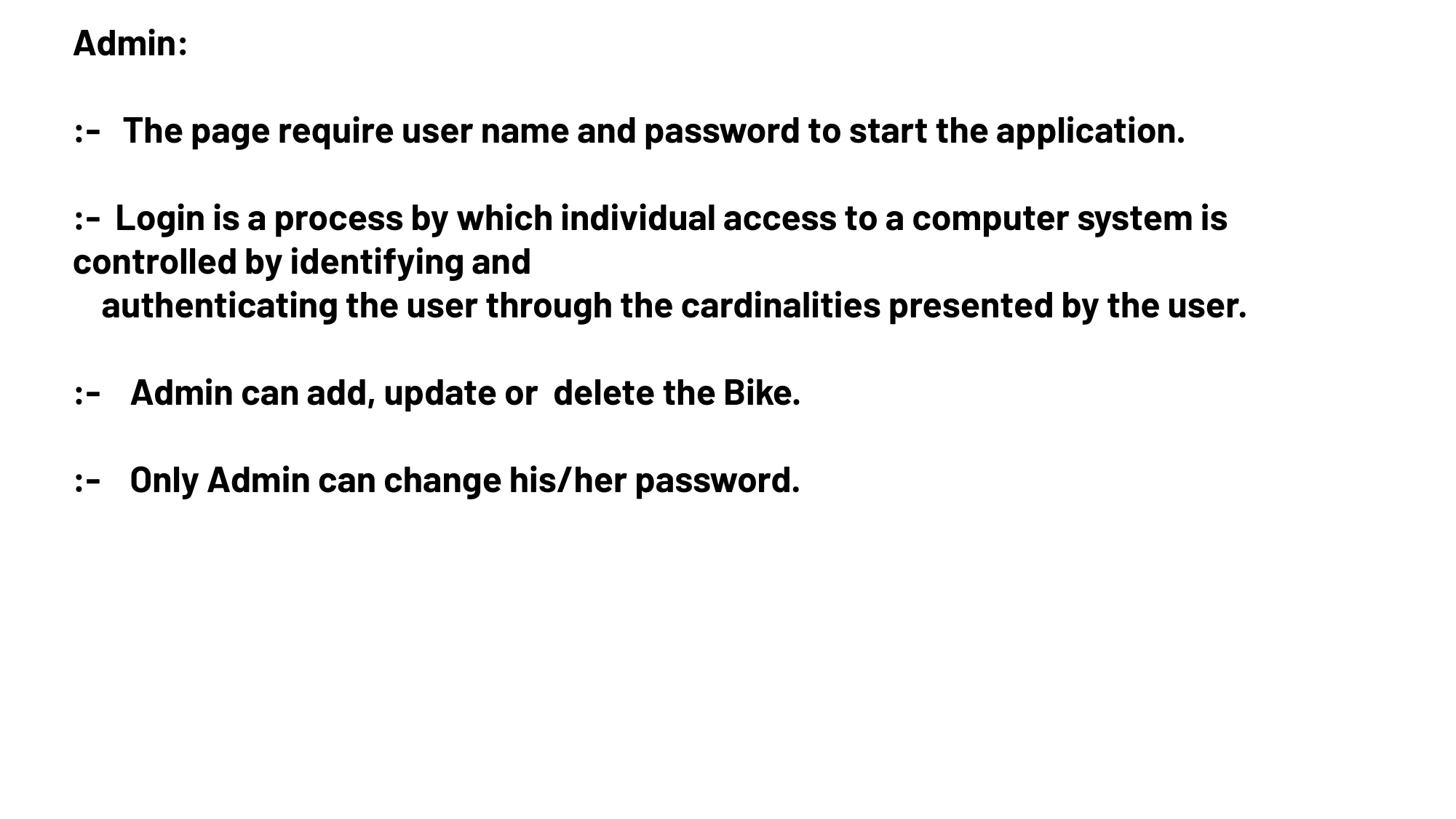

Admin:

:-   The page require user name and password to start the application.

:-  Login is a process by which individual access to a computer system is controlled by identifying and
    authenticating the user through the cardinalities presented by the user.

:-    Admin can add, update or  delete the Bike.

:-    Only Admin can change his/her password.